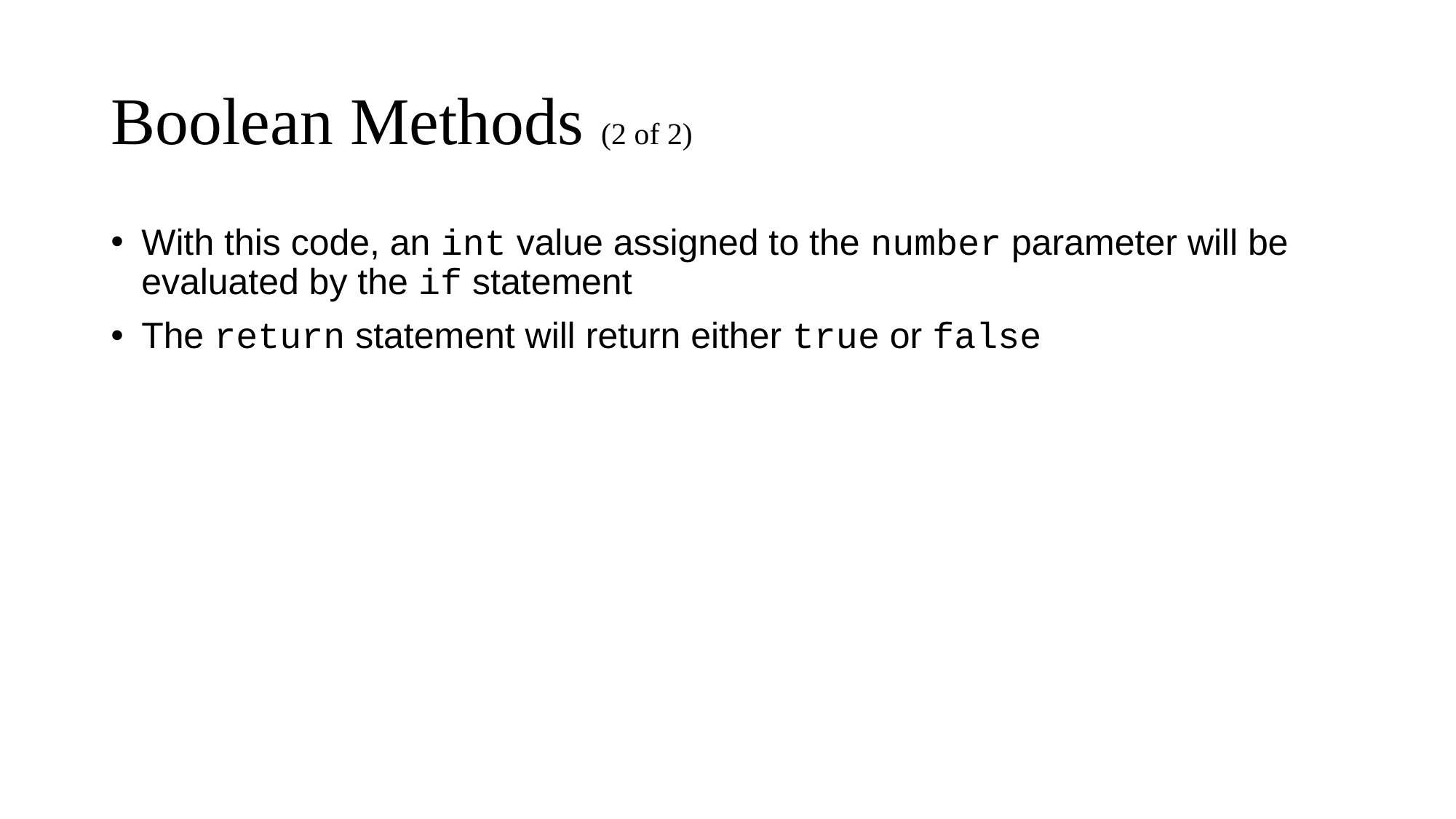

# Boolean Methods (2 of 2)
With this code, an int value assigned to the number parameter will be evaluated by the if statement
The return statement will return either true or false